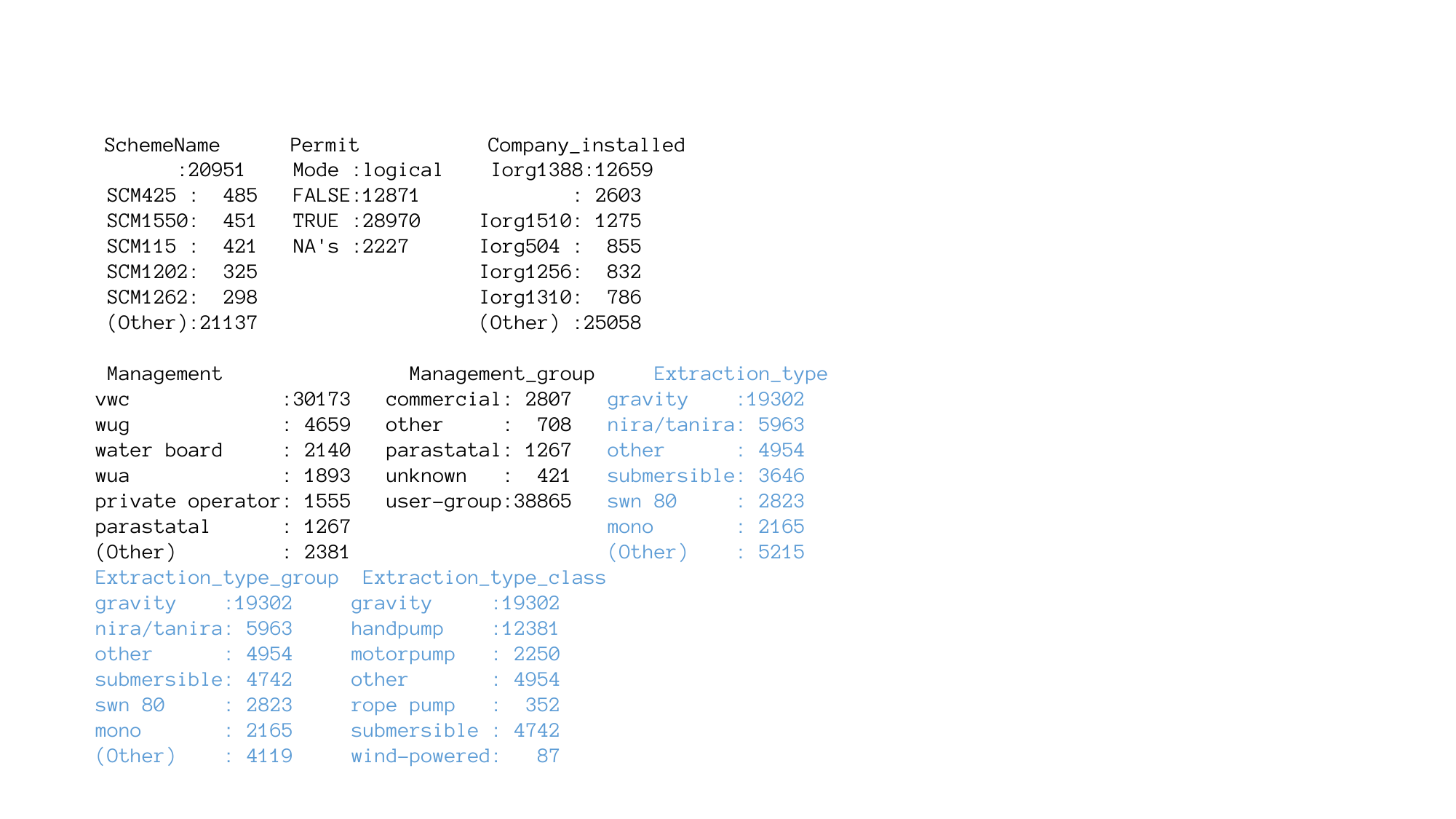

SchemeName      Permit           Company_installed
       :20951    Mode :logical    Iorg1388:12659
 SCM425 :  485   FALSE:12871             : 2603
 SCM1550:  451   TRUE :28970     Iorg1510: 1275
 SCM115 :  421   NA's :2227      Iorg504 :  855
 SCM1202:  325                   Iorg1256:  832
 SCM1262:  298                   Iorg1310:  786
 (Other):21137                   (Other) :25058

 Management                Management_group     Extraction_type
vwc             :30173   commercial: 2807   gravity    :19302
wug             : 4659   other     :  708   nira/tanira: 5963
water board     : 2140   parastatal: 1267   other      : 4954
wua             : 1893   unknown   :  421   submersible: 3646
private operator: 1555   user-group:38865   swn 80     : 2823
parastatal      : 1267                      mono       : 2165
(Other)         : 2381                      (Other)    : 5215
Extraction_type_group  Extraction_type_class
gravity    :19302     gravity     :19302
nira/tanira: 5963     handpump    :12381
other      : 4954     motorpump   : 2250
submersible: 4742     other       : 4954
swn 80     : 2823     rope pump   :  352
mono       : 2165     submersible : 4742
(Other)    : 4119     wind-powered:   87